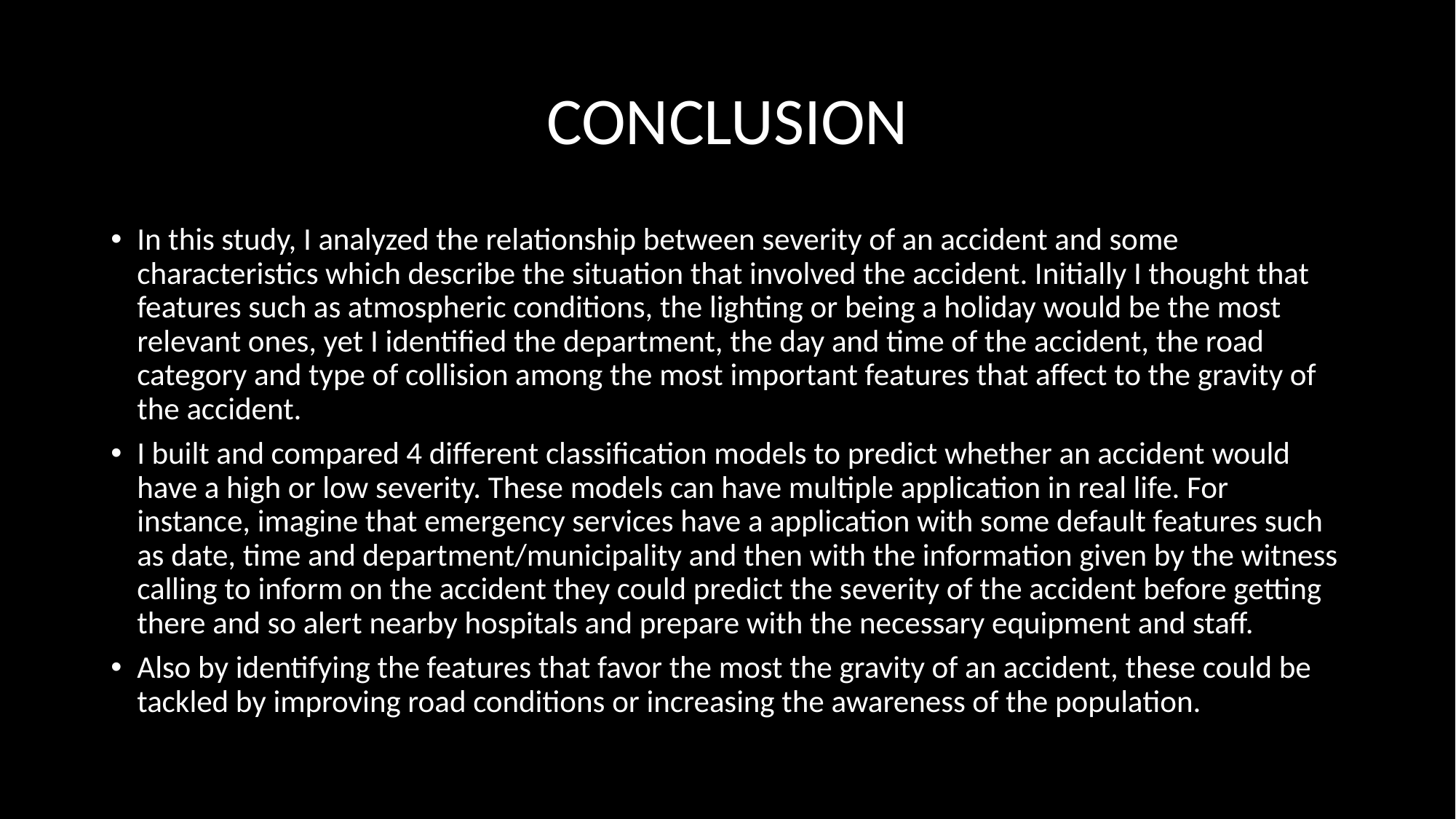

# CONCLUSION
In this study, I analyzed the relationship between severity of an accident and some characteristics which describe the situation that involved the accident. Initially I thought that features such as atmospheric conditions, the lighting or being a holiday would be the most relevant ones, yet I identified the department, the day and time of the accident, the road category and type of collision among the most important features that affect to the gravity of the accident.
I built and compared 4 different classification models to predict whether an accident would have a high or low severity. These models can have multiple application in real life. For instance, imagine that emergency services have a application with some default features such as date, time and department/municipality and then with the information given by the witness calling to inform on the accident they could predict the severity of the accident before getting there and so alert nearby hospitals and prepare with the necessary equipment and staff.
Also by identifying the features that favor the most the gravity of an accident, these could be tackled by improving road conditions or increasing the awareness of the population.